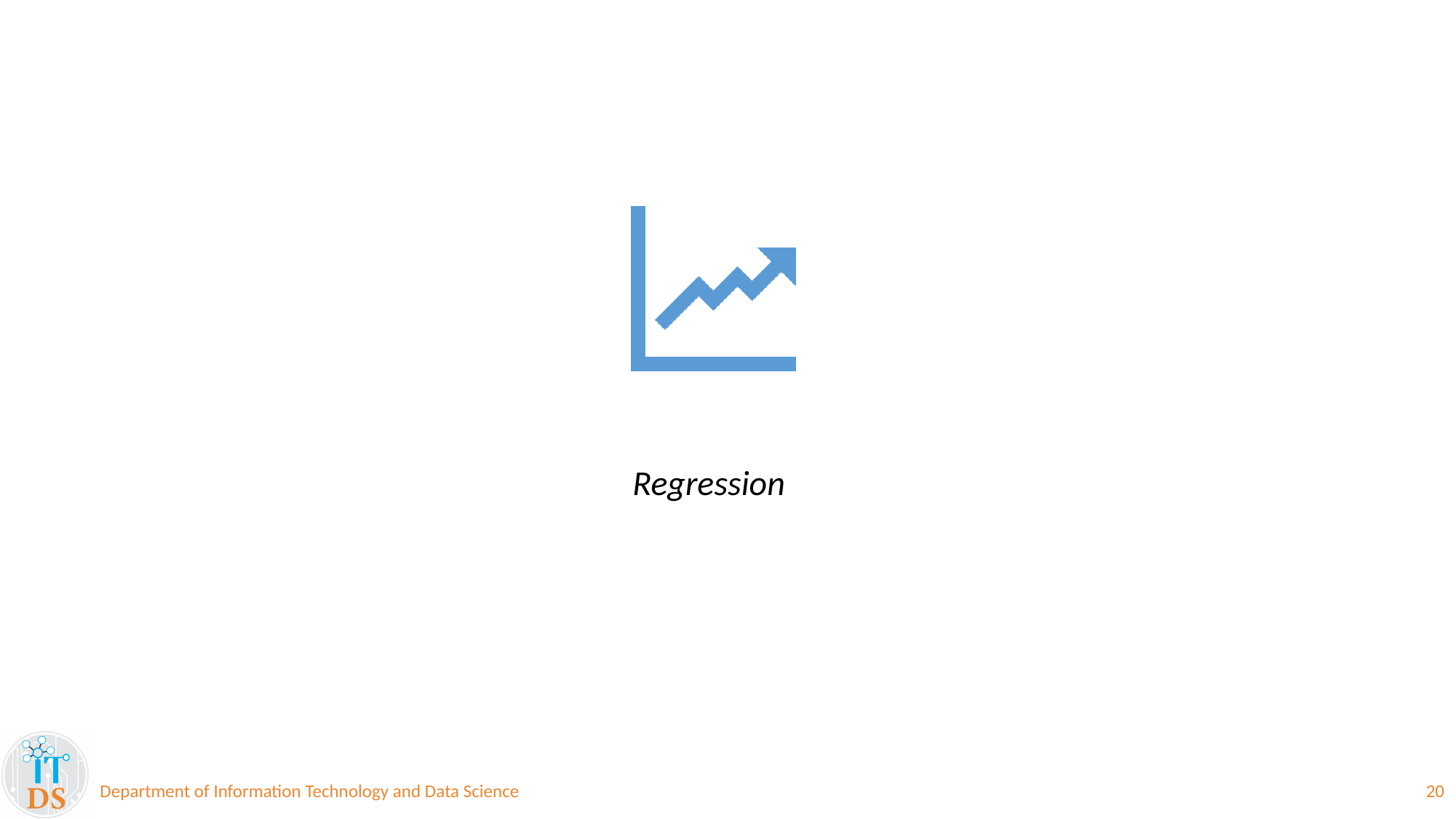

Regression
Department of Information Technology and Data Science
20